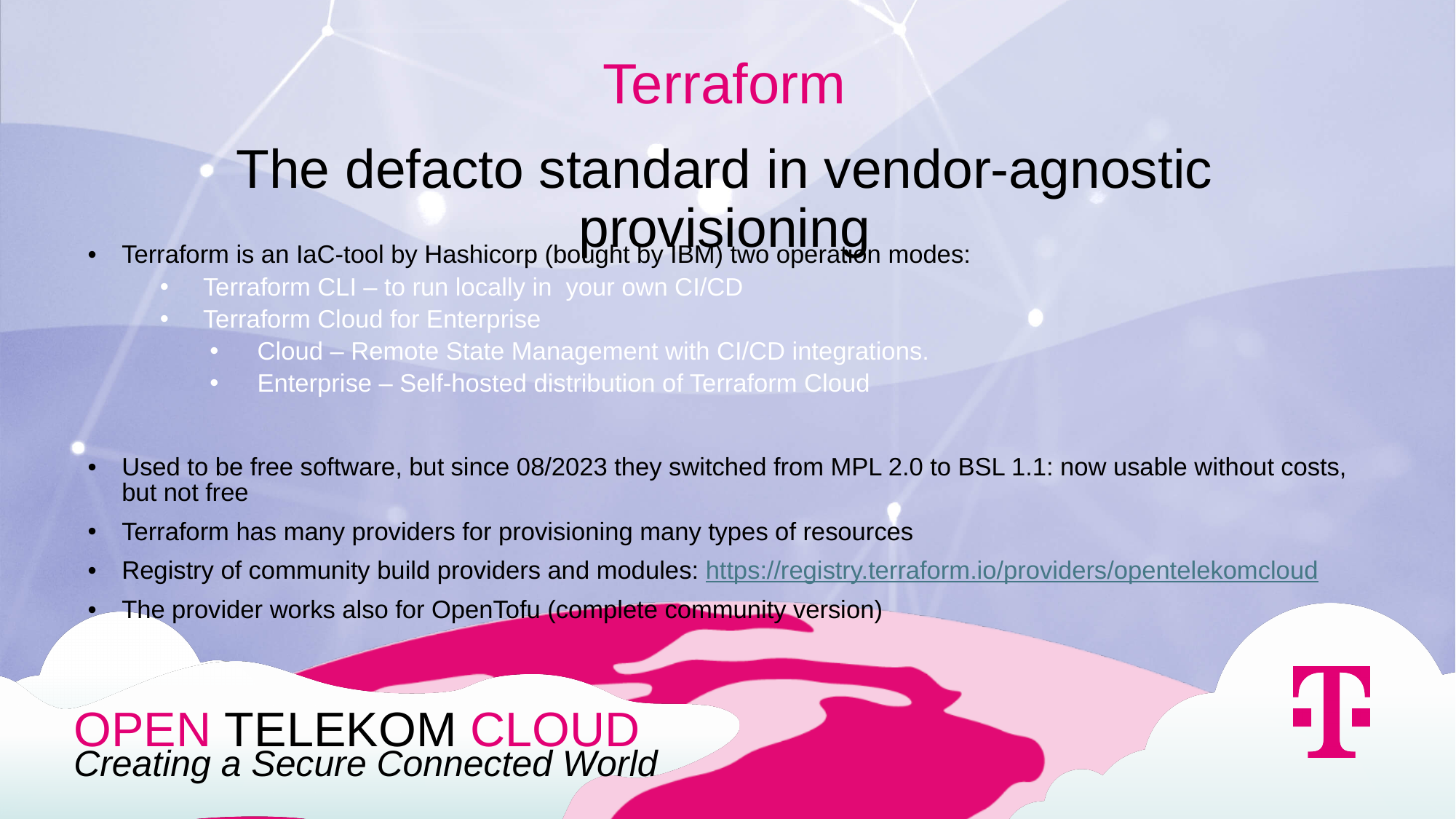

Terraform
The defacto standard in vendor-agnostic provisioning
Terraform is an IaC-tool by Hashicorp (bought by IBM) two operation modes:
Terraform CLI – to run locally in  your own CI/CD
Terraform Cloud for Enterprise
Cloud – Remote State Management with CI/CD integrations.
Enterprise – Self-hosted distribution of Terraform Cloud

Used to be free software, but since 08/2023 they switched from MPL 2.0 to BSL 1.1: now usable without costs, but not free
Terraform has many providers for provisioning many types of resources
Registry of community build providers and modules: https://registry.terraform.io/providers/opentelekomcloud
The provider works also for OpenTofu (complete community version)